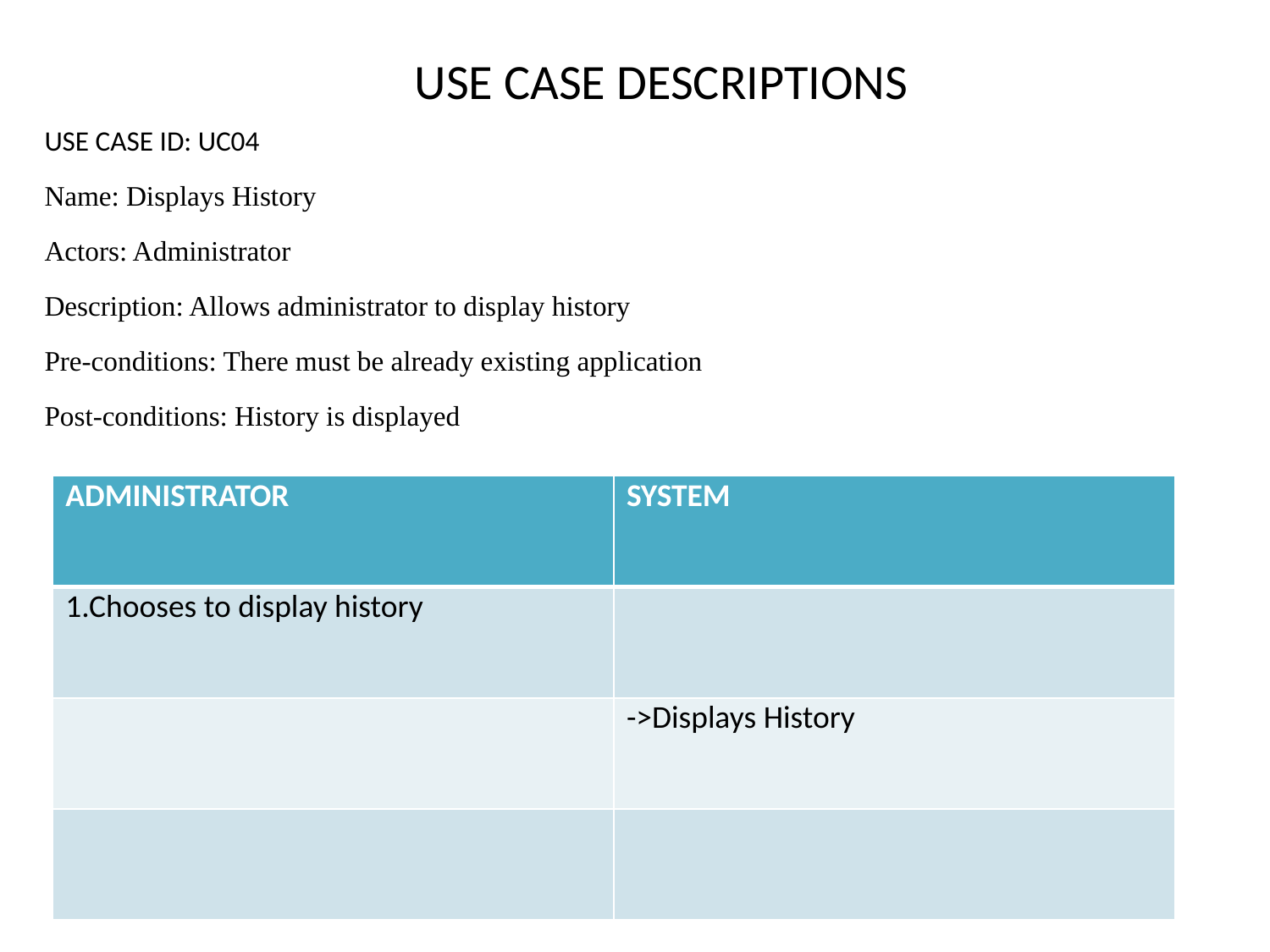

# USE CASE DESCRIPTIONS
USE CASE ID: UC04
Name: Displays History
Actors: Administrator
Description: Allows administrator to display history
Pre-conditions: There must be already existing application
Post-conditions: History is displayed

| ADMINISTRATOR | SYSTEM |
| --- | --- |
| 1.Chooses to display history |  |
|  | ->Displays History |
|  |  |